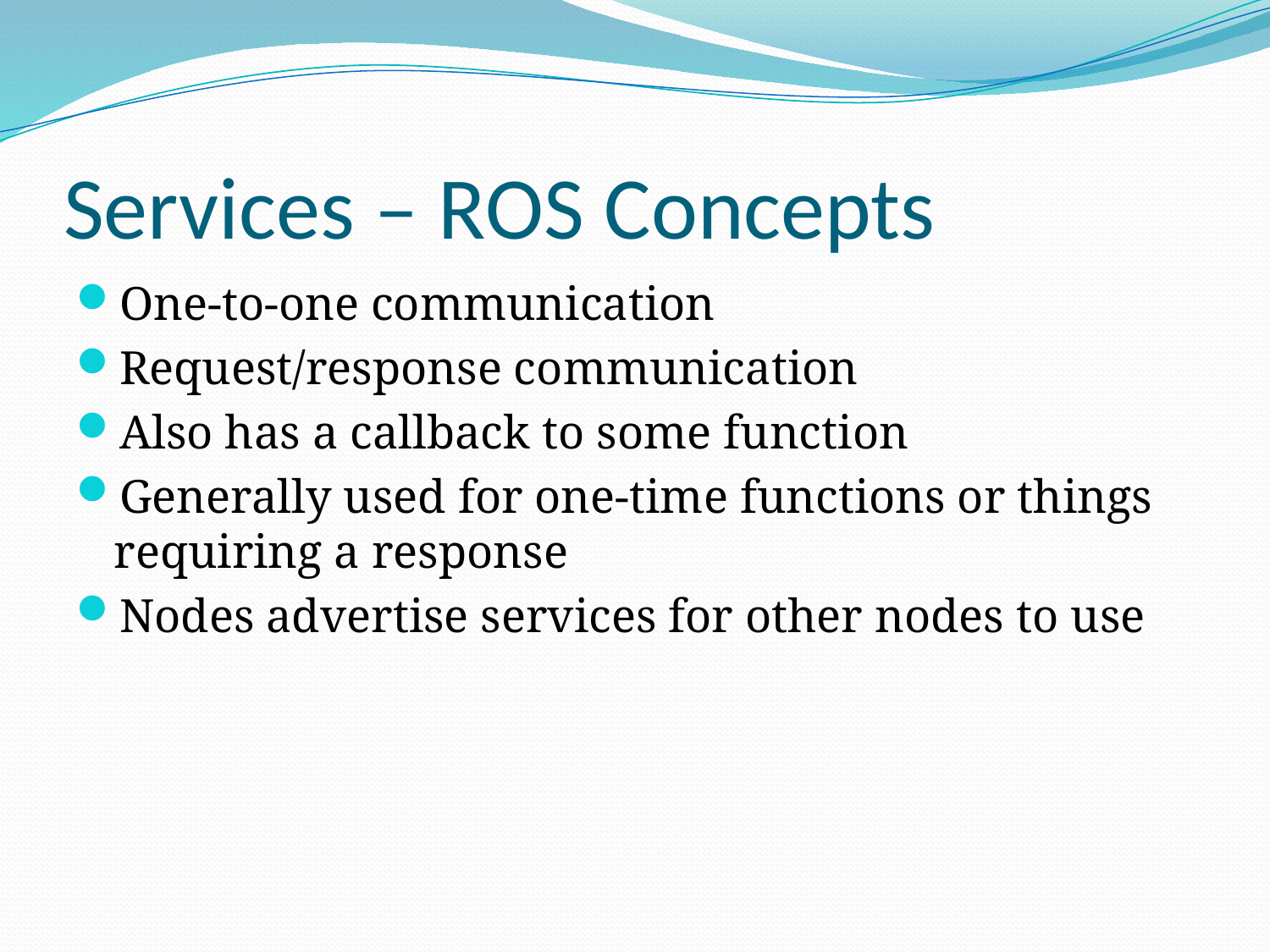

# Services – ROS Concepts
One-to-one communication
Request/response communication
Also has a callback to some function
Generally used for one-time functions or things requiring a response
Nodes advertise services for other nodes to use